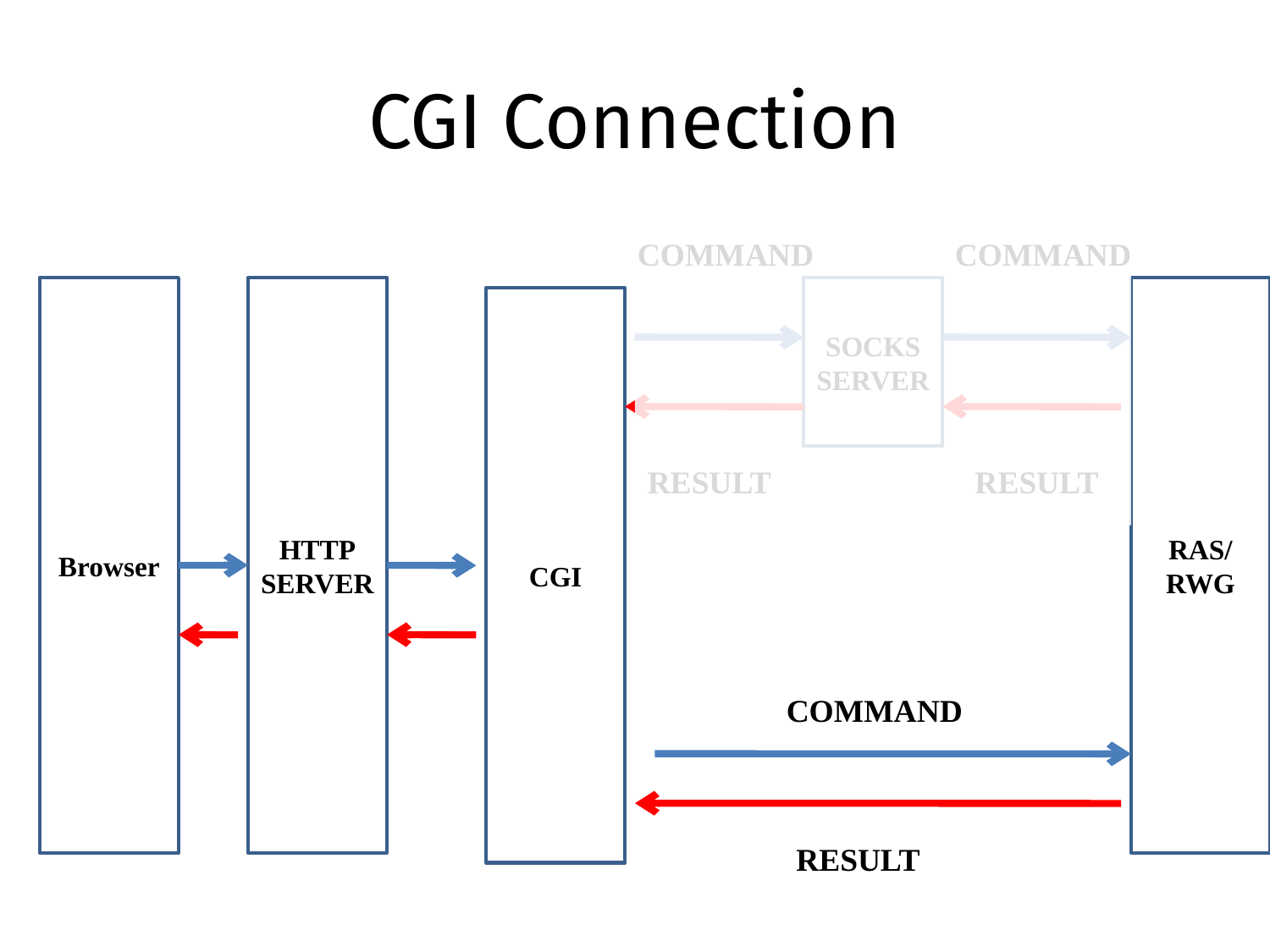

# CGI Connection

COMMAND
COMMAND
Browser
HTTP
SERVER
SOCKS
SERVER
RAS/
RWG
CGI
RESULT
RESULT
COMMAND
RESULT